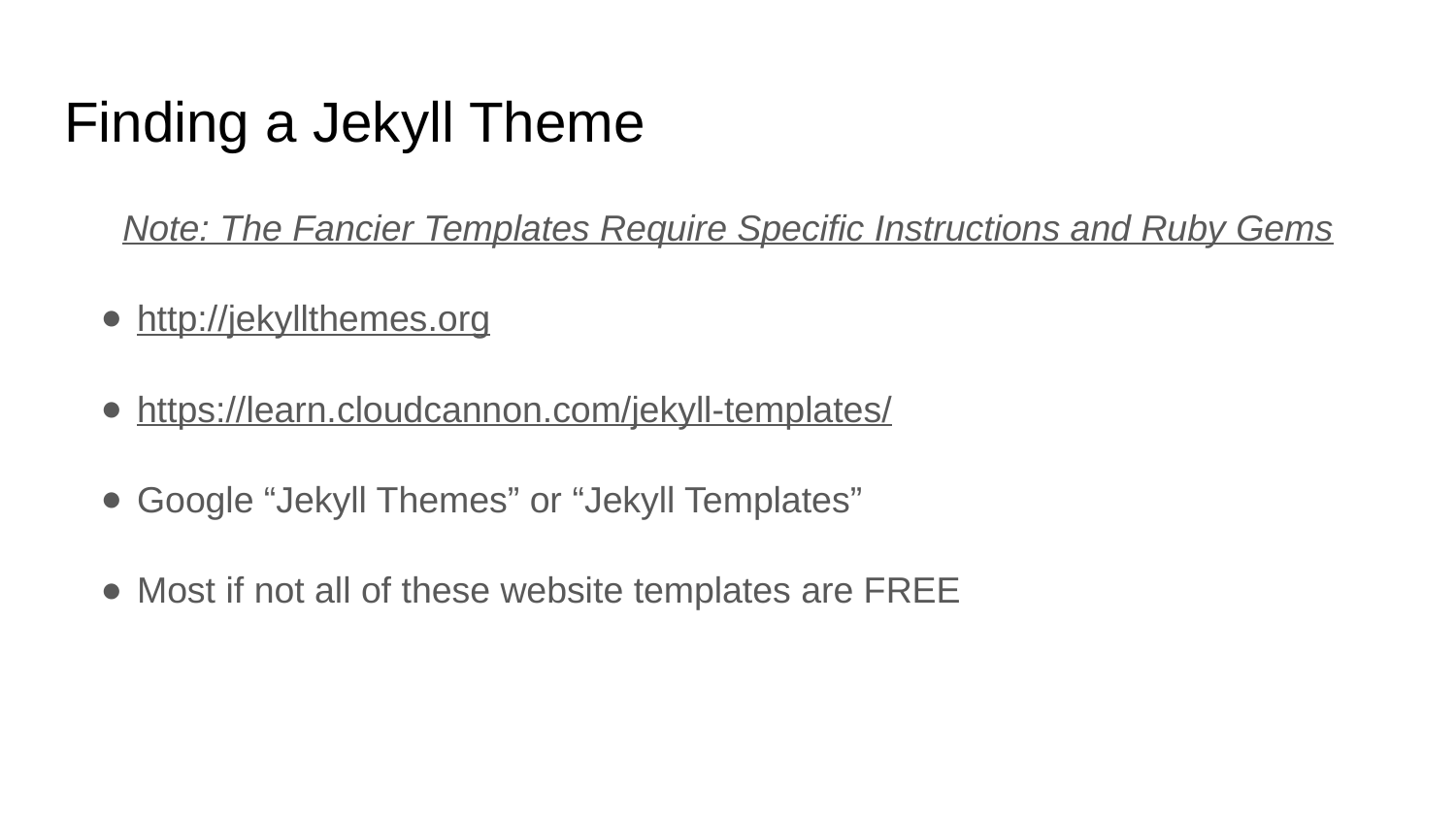

# Finding a Jekyll Theme
Note: The Fancier Templates Require Specific Instructions and Ruby Gems
http://jekyllthemes.org
https://learn.cloudcannon.com/jekyll-templates/
Google “Jekyll Themes” or “Jekyll Templates”
Most if not all of these website templates are FREE